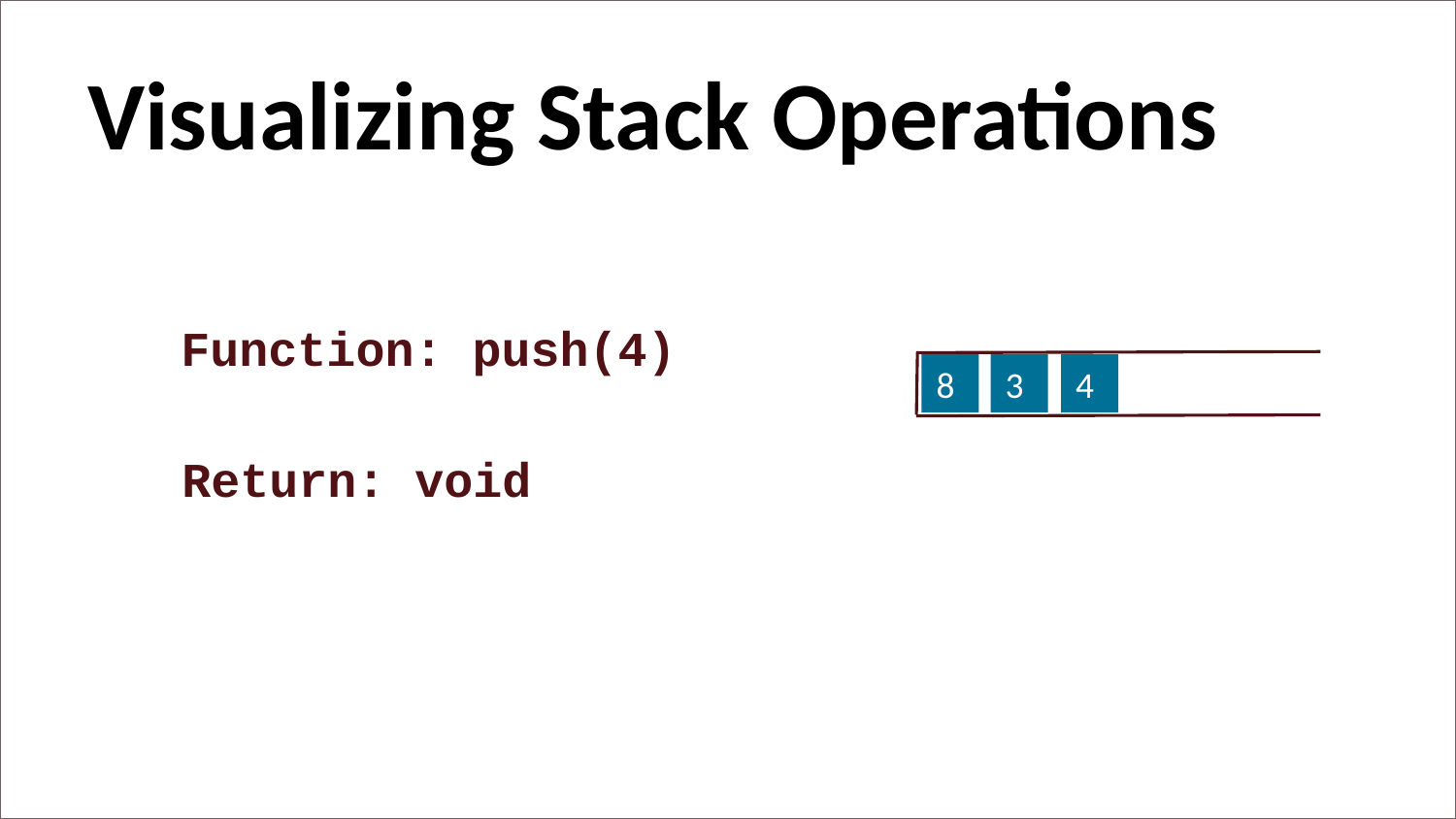

Visualizing Stack Operations
Function: push(4)
8
3
4
Return: void